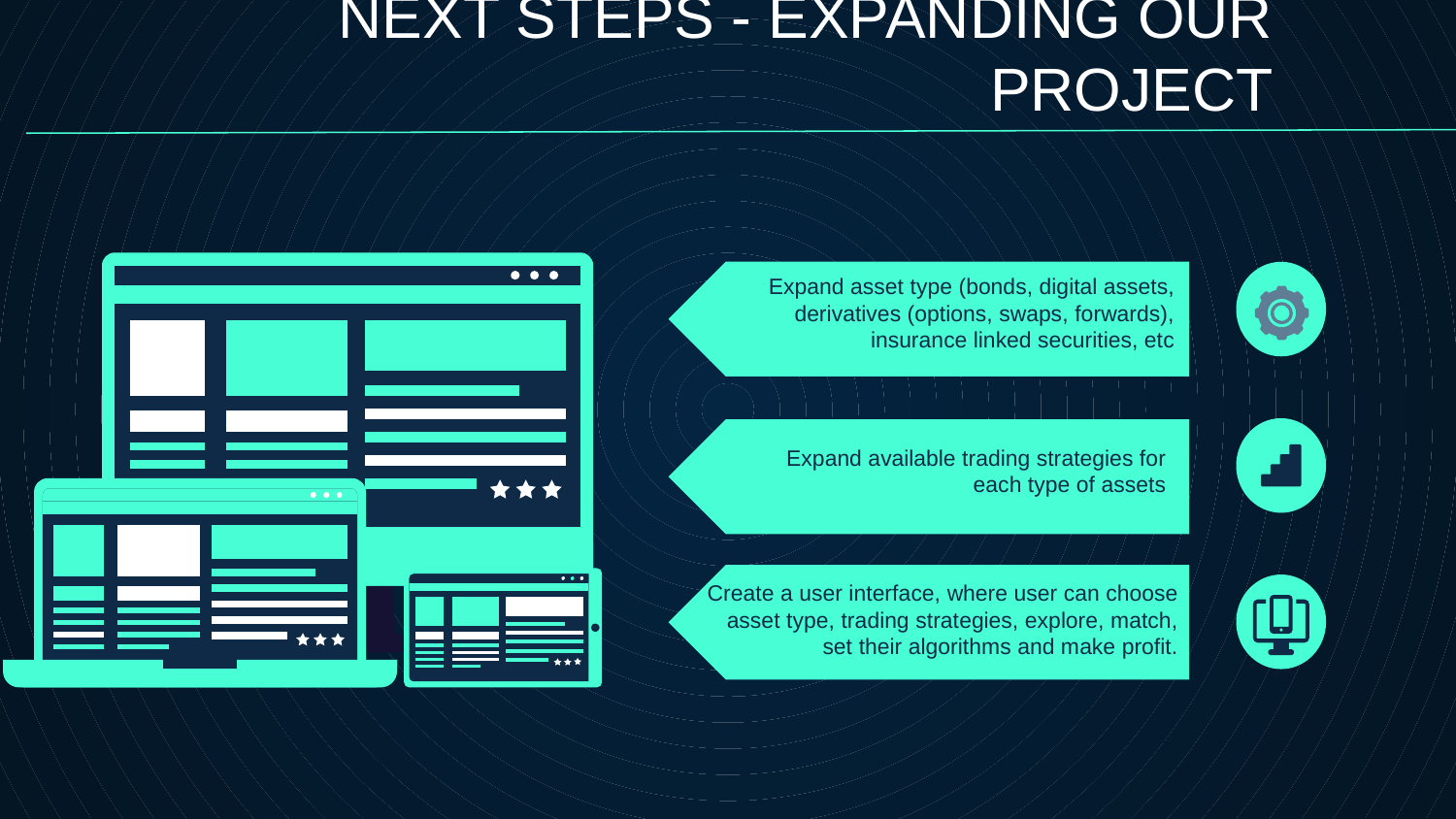

NEXT STEPS - EXPANDING OUR PROJECT

# Expand asset type (bonds, digital assets, derivatives (options, swaps, forwards), insurance linked securities, etc

Expand available trading strategies for each type of assets

Create a user interface, where user can choose asset type, trading strategies, explore, match, set their algorithms and make profit.